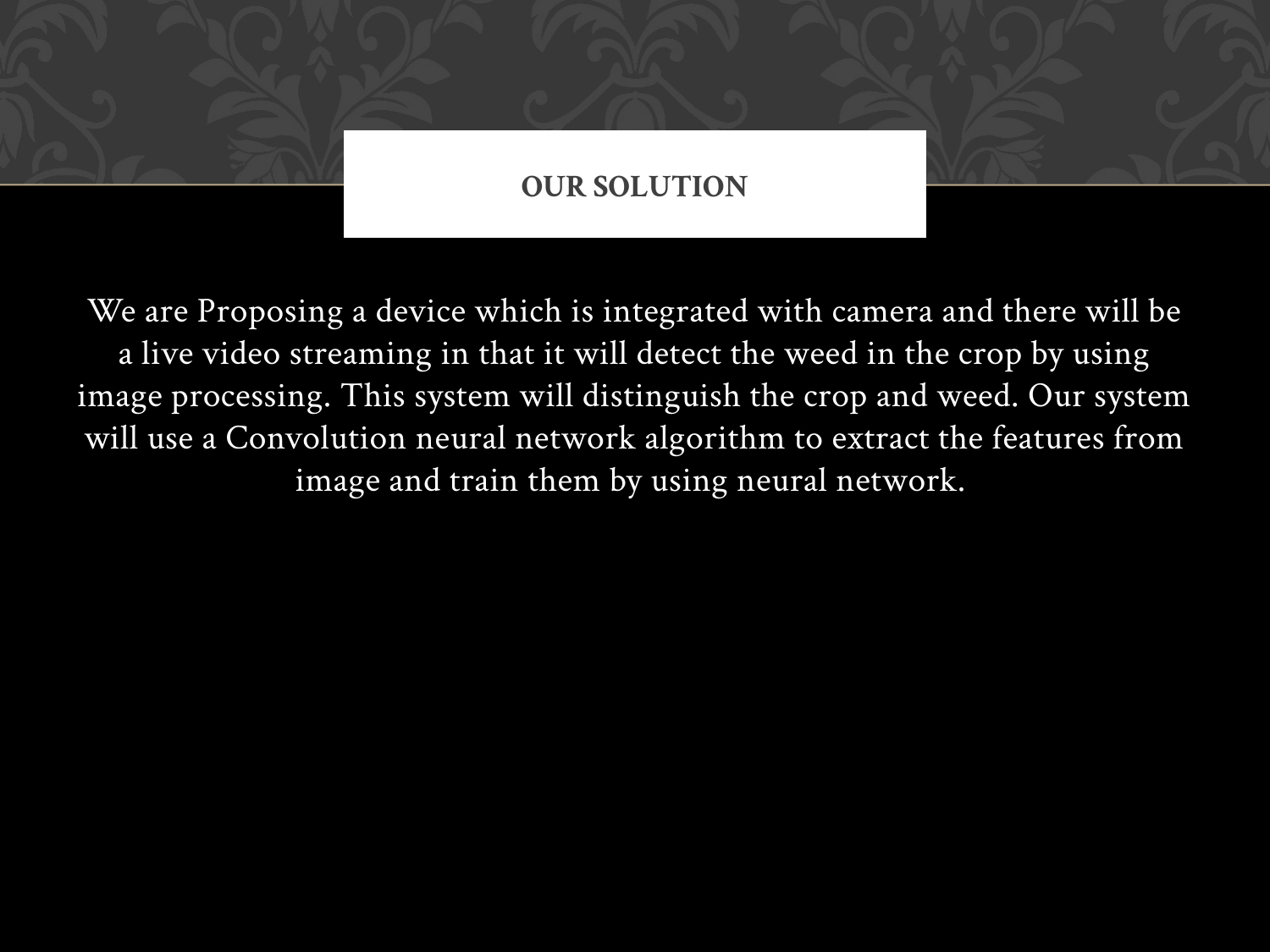

# Our solution
We are Proposing a device which is integrated with camera and there will be a live video streaming in that it will detect the weed in the crop by using image processing. This system will distinguish the crop and weed. Our system will use a Convolution neural network algorithm to extract the features from image and train them by using neural network.